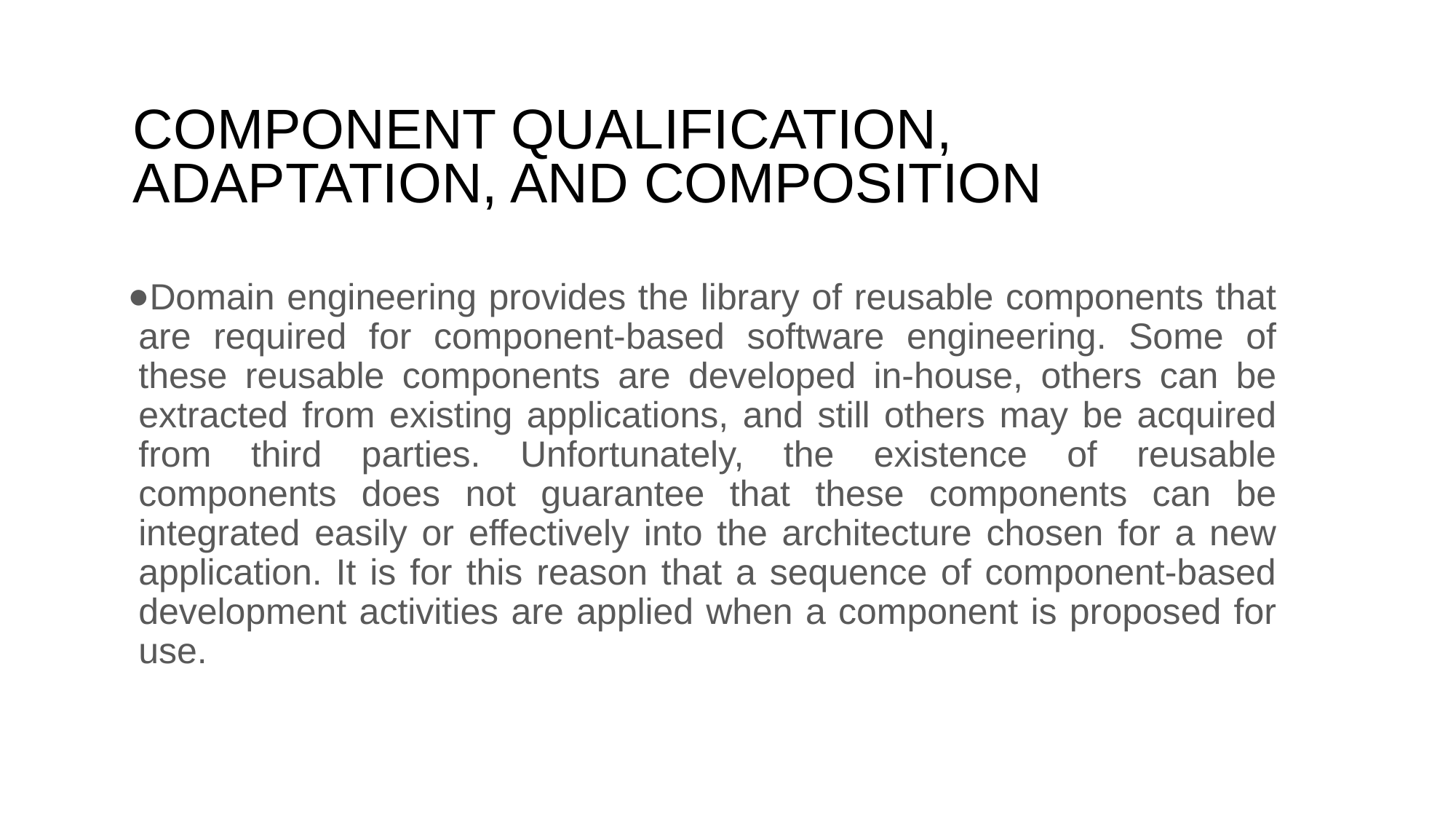

# COMPONENT QUALIFICATION, ADAPTATION, AND COMPOSITION
Domain engineering provides the library of reusable components that are required for component-based software engineering. Some of these reusable components are developed in-house, others can be extracted from existing applications, and still others may be acquired from third parties. Unfortunately, the existence of reusable components does not guarantee that these components can be integrated easily or effectively into the architecture chosen for a new application. It is for this reason that a sequence of component-based development activities are applied when a component is proposed for use.